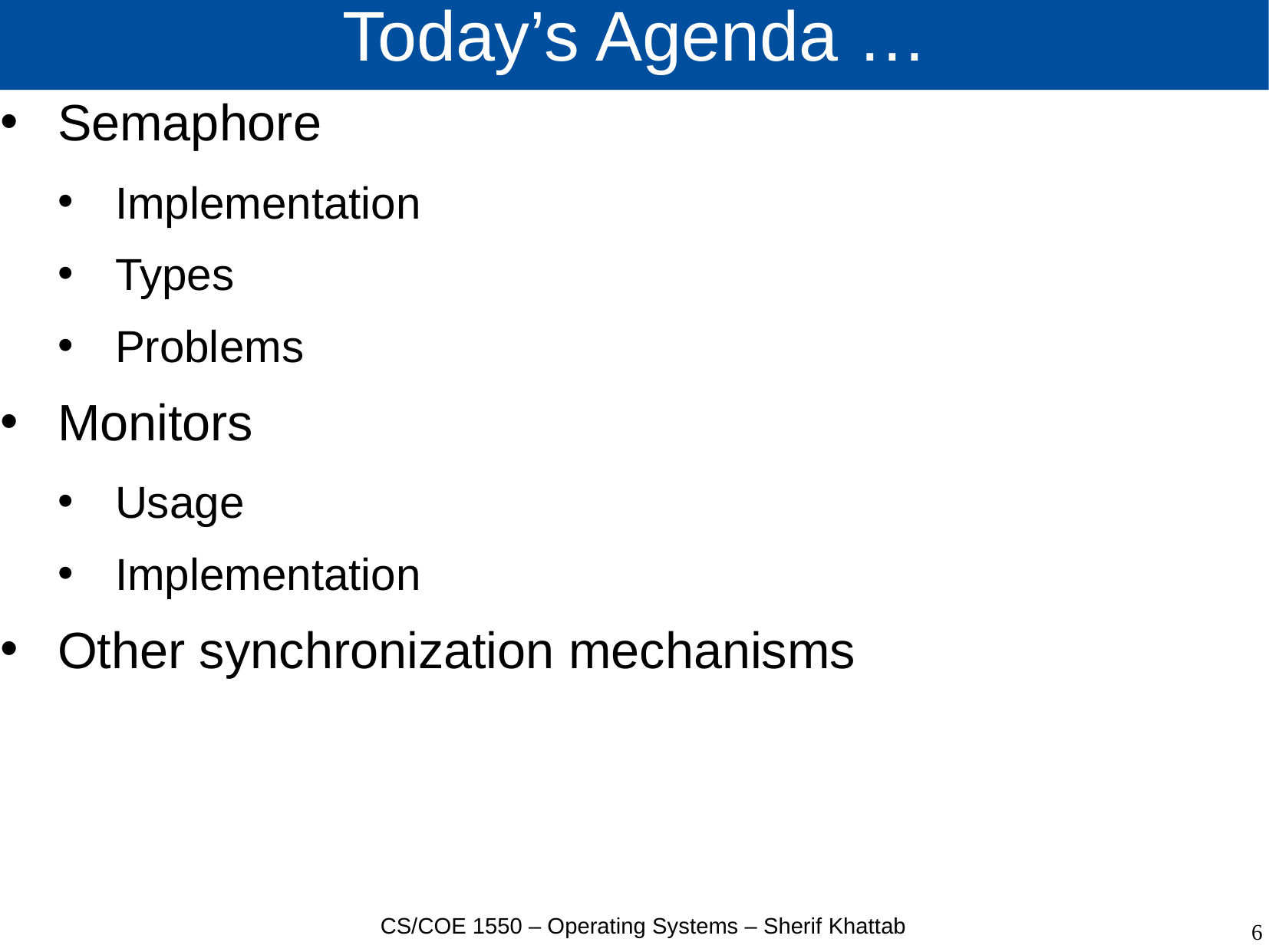

# Today’s Agenda …
Semaphore
Implementation
Types
Problems
Monitors
Usage
Implementation
Other synchronization mechanisms
CS/COE 1550 – Operating Systems – Sherif Khattab
6